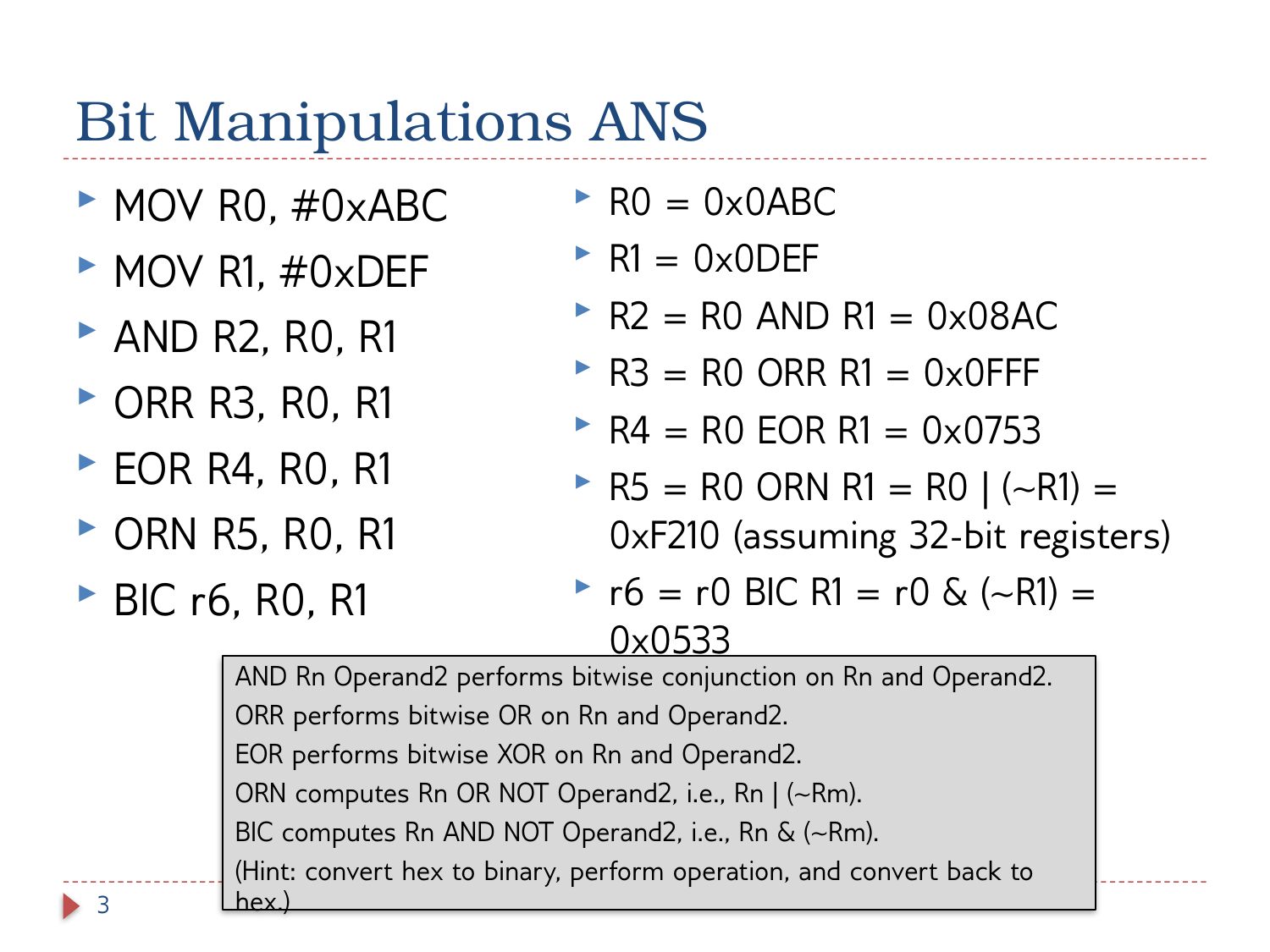

# Bit Manipulations ANS
MOV R0, #0xABC
MOV R1, #0xDEF
AND R2, R0, R1
ORR R3, R0, R1
EOR R4, R0, R1
ORN R5, R0, R1
BIC r6, R0, R1
R0 = 0x0ABC
R1 = 0x0DEF
R2 = R0 AND R1 = 0x08AC
R3 = R0 ORR R1 = 0x0FFF
R4 = R0 EOR R1 = 0x0753
R5 = R0 ORN R1 = R0 | (~R1) = 0xF210 (assuming 32-bit registers)
r6 = r0 BIC R1 = r0 & (~R1) = 0x0533
AND Rn Operand2 performs bitwise conjunction on Rn and Operand2.
ORR performs bitwise OR on Rn and Operand2.
EOR performs bitwise XOR on Rn and Operand2.
ORN computes Rn OR NOT Operand2, i.e., Rn | (~Rm).
BIC computes Rn AND NOT Operand2, i.e., Rn & (~Rm).
(Hint: convert hex to binary, perform operation, and convert back to hex.)
3